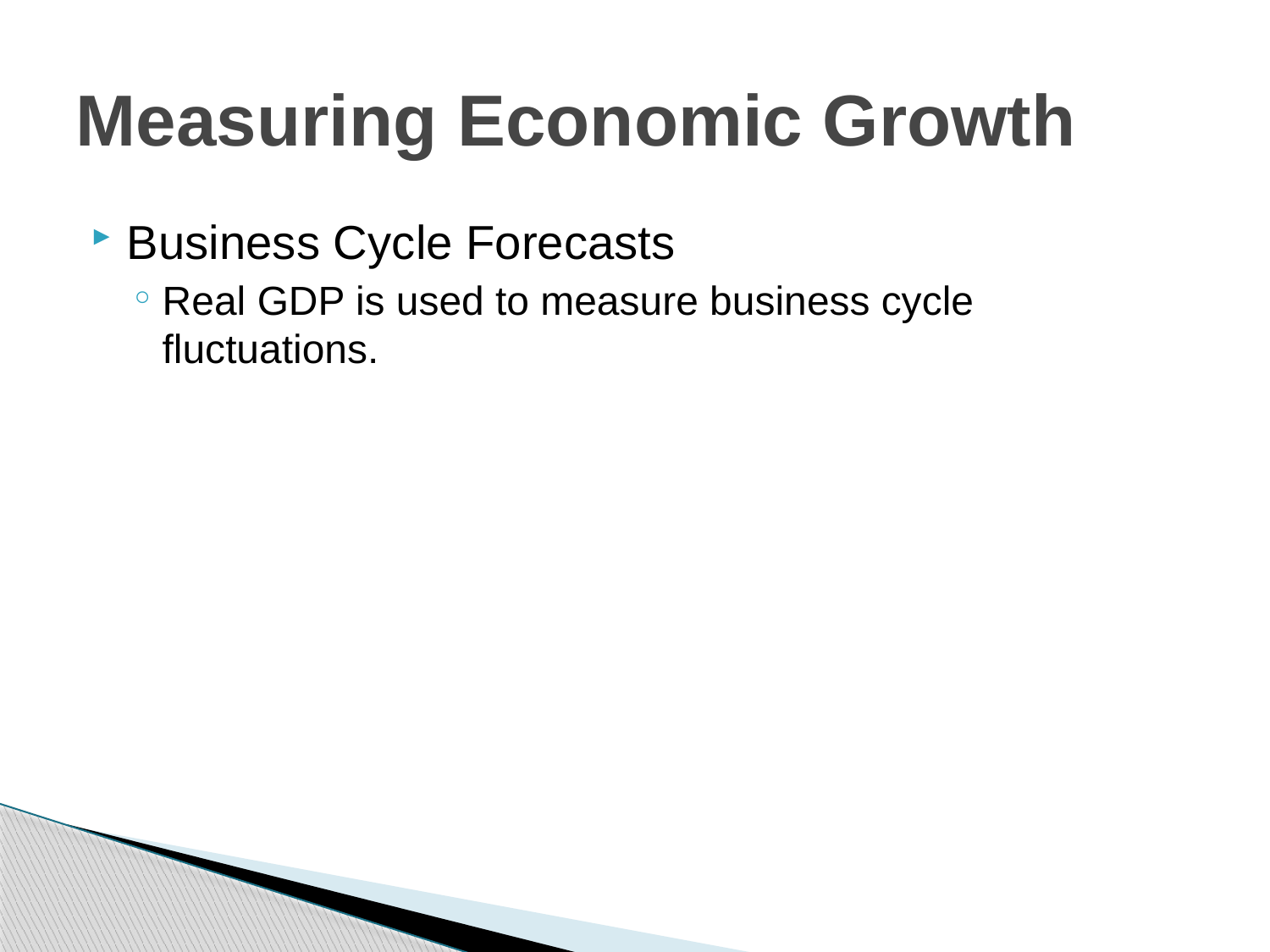

# Measuring Economic Growth
Business Cycle Forecasts
Real GDP is used to measure business cycle fluctuations.